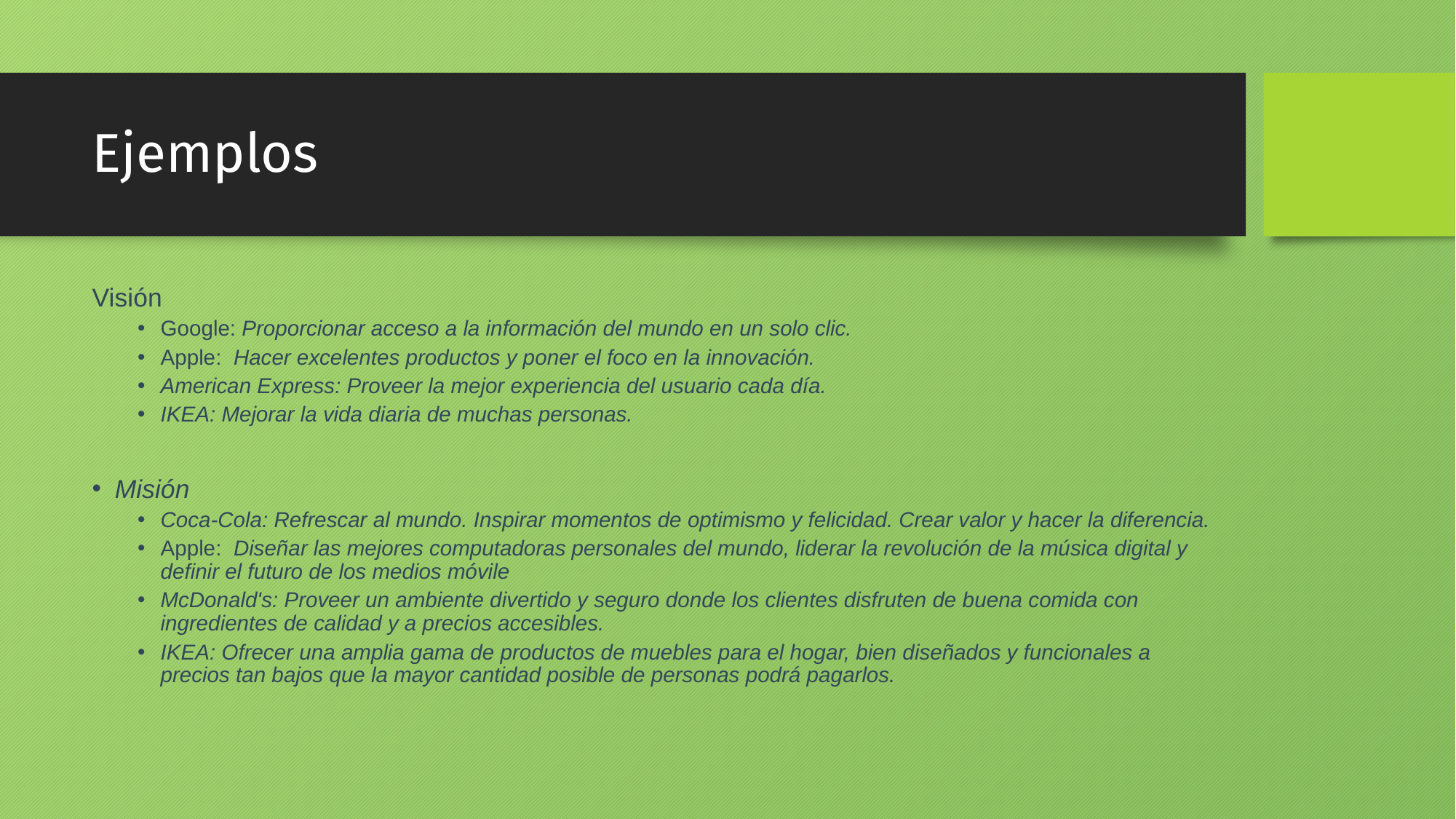

# Ejemplos
Visión
Google: Proporcionar acceso a la información del mundo en un solo clic.
Apple:  Hacer excelentes productos y poner el foco en la innovación.
American Express: Proveer la mejor experiencia del usuario cada día.
IKEA: Mejorar la vida diaria de muchas personas.

Misión
Coca-Cola: Refrescar al mundo. Inspirar momentos de optimismo y felicidad. Crear valor y hacer la diferencia.
Apple:  Diseñar las mejores computadoras personales del mundo, liderar la revolución de la música digital y definir el futuro de los medios móvile
McDonald's: Proveer un ambiente divertido y seguro donde los clientes disfruten de buena comida con ingredientes de calidad y a precios accesibles.
IKEA: Ofrecer una amplia gama de productos de muebles para el hogar, bien diseñados y funcionales a precios tan bajos que la mayor cantidad posible de personas podrá pagarlos.